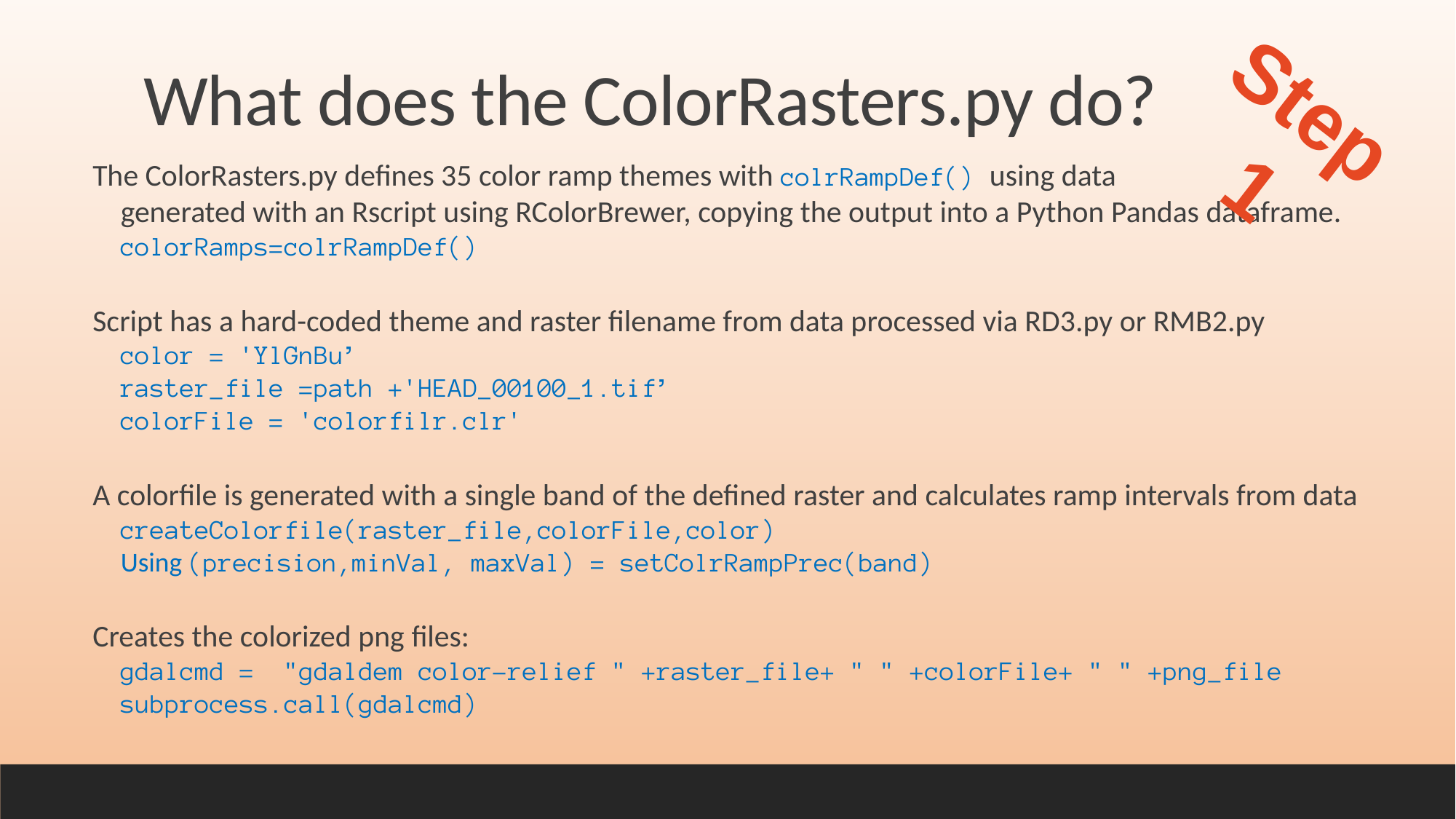

What does the ColorRasters.py do?
Step 1
The ColorRasters.py defines 35 color ramp themes with colrRampDef() using data
generated with an Rscript using RColorBrewer, copying the output into a Python Pandas dataframe.
colorRamps=colrRampDef()

Script has a hard-coded theme and raster filename from data processed via RD3.py or RMB2.py
color = 'YlGnBu’
raster_file =path +'HEAD_00100_1.tif’
colorFile = 'colorfilr.clr'

A colorfile is generated with a single band of the defined raster and calculates ramp intervals from data
createColorfile(raster_file,colorFile,color)
Using (precision,minVal, maxVal) = setColrRampPrec(band)

Creates the colorized png files:
gdalcmd =  "gdaldem color-relief " +raster_file+ " " +colorFile+ " " +png_file
subprocess.call(gdalcmd)